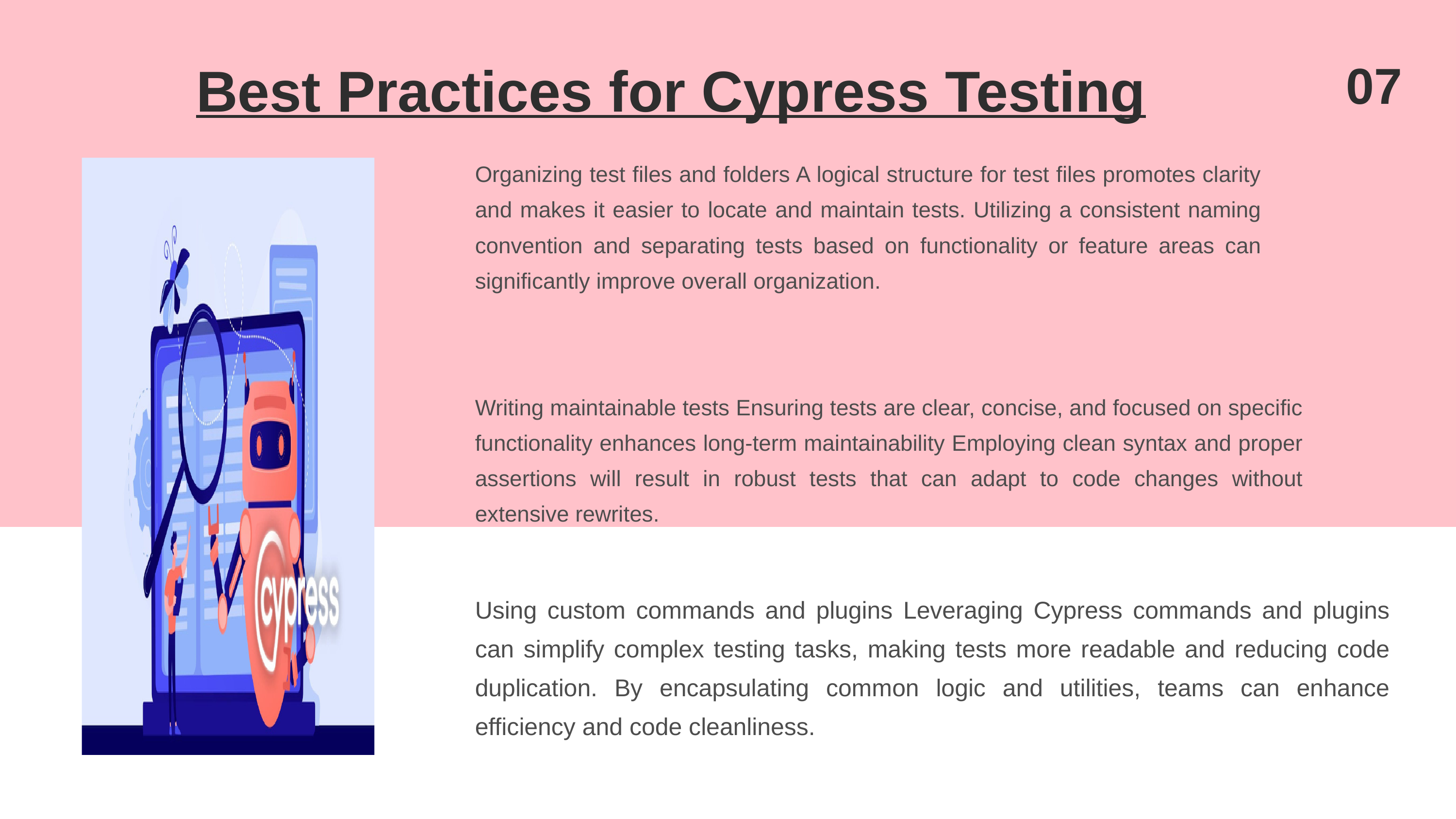

Best Practices for Cypress Testing
07
Organizing test files and folders A logical structure for test files promotes clarity and makes it easier to locate and maintain tests. Utilizing a consistent naming convention and separating tests based on functionality or feature areas can significantly improve overall organization.

Writing maintainable tests Ensuring tests are clear, concise, and focused on specific functionality enhances long-term maintainability Employing clean syntax and proper assertions will result in robust tests that can adapt to code changes without extensive rewrites.
Using custom commands and plugins Leveraging Cypress commands and plugins can simplify complex testing tasks, making tests more readable and reducing code duplication. By encapsulating common logic and utilities, teams can enhance efficiency and code cleanliness.